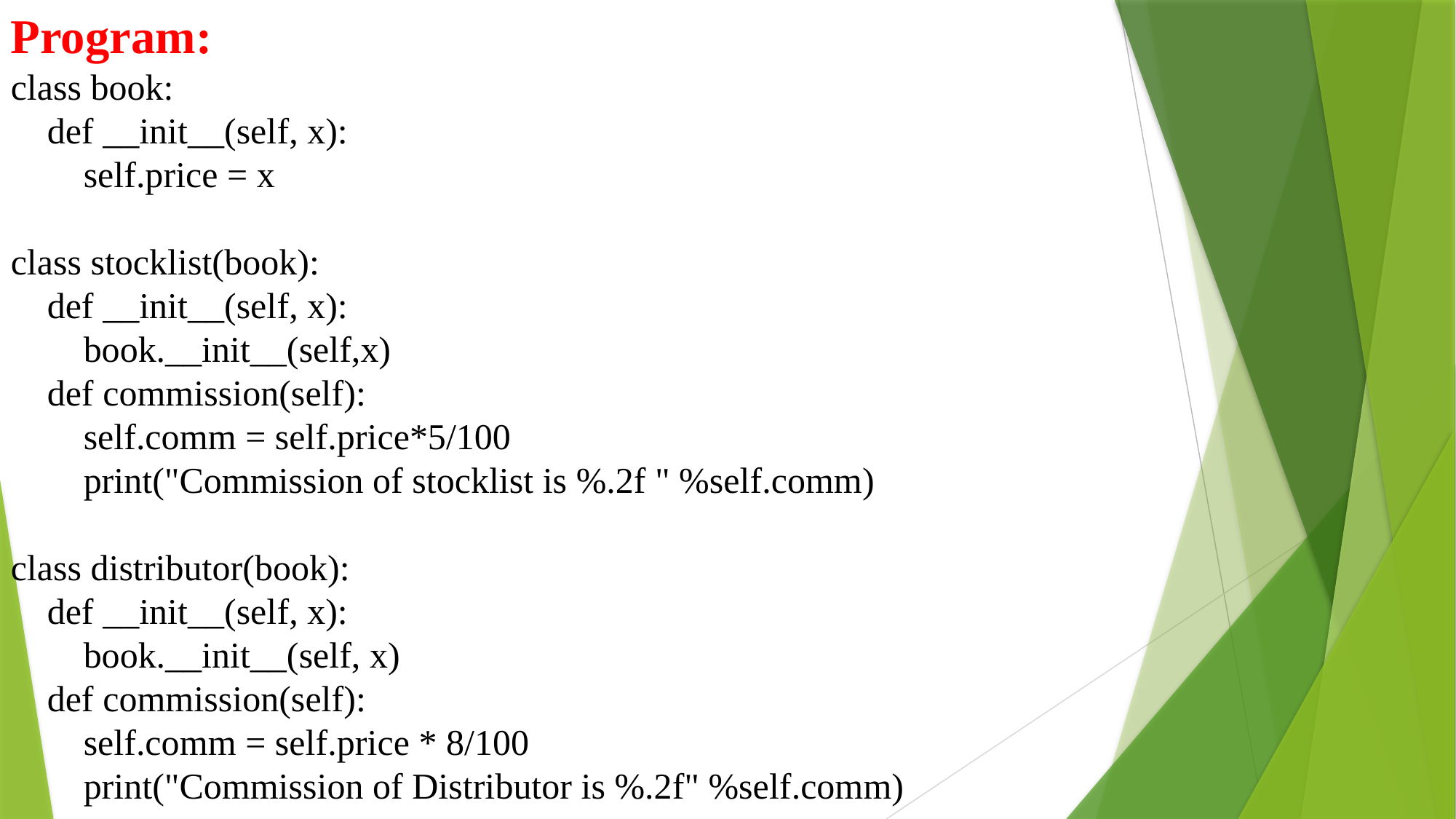

Program:
class book:
    def __init__(self, x):
        self.price = x

class stocklist(book):
    def __init__(self, x):
        book.__init__(self,x)
    def commission(self):
        self.comm = self.price*5/100
        print("Commission of stocklist is %.2f " %self.comm)

class distributor(book):
    def __init__(self, x):
        book.__init__(self, x)
    def commission(self):
        self.comm = self.price * 8/100
        print("Commission of Distributor is %.2f" %self.comm)